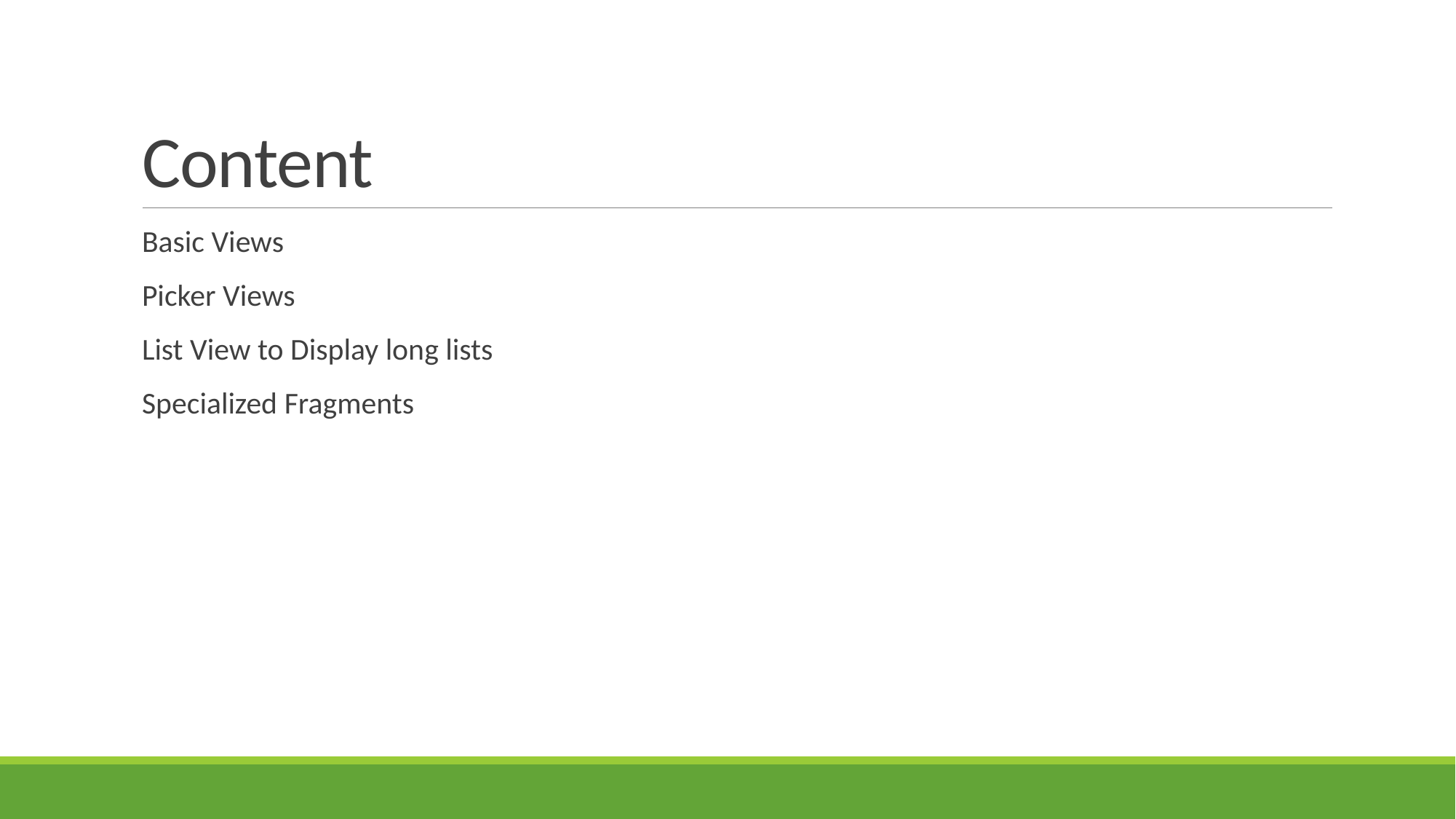

# Content
Basic Views
Picker Views
List View to Display long lists
Specialized Fragments